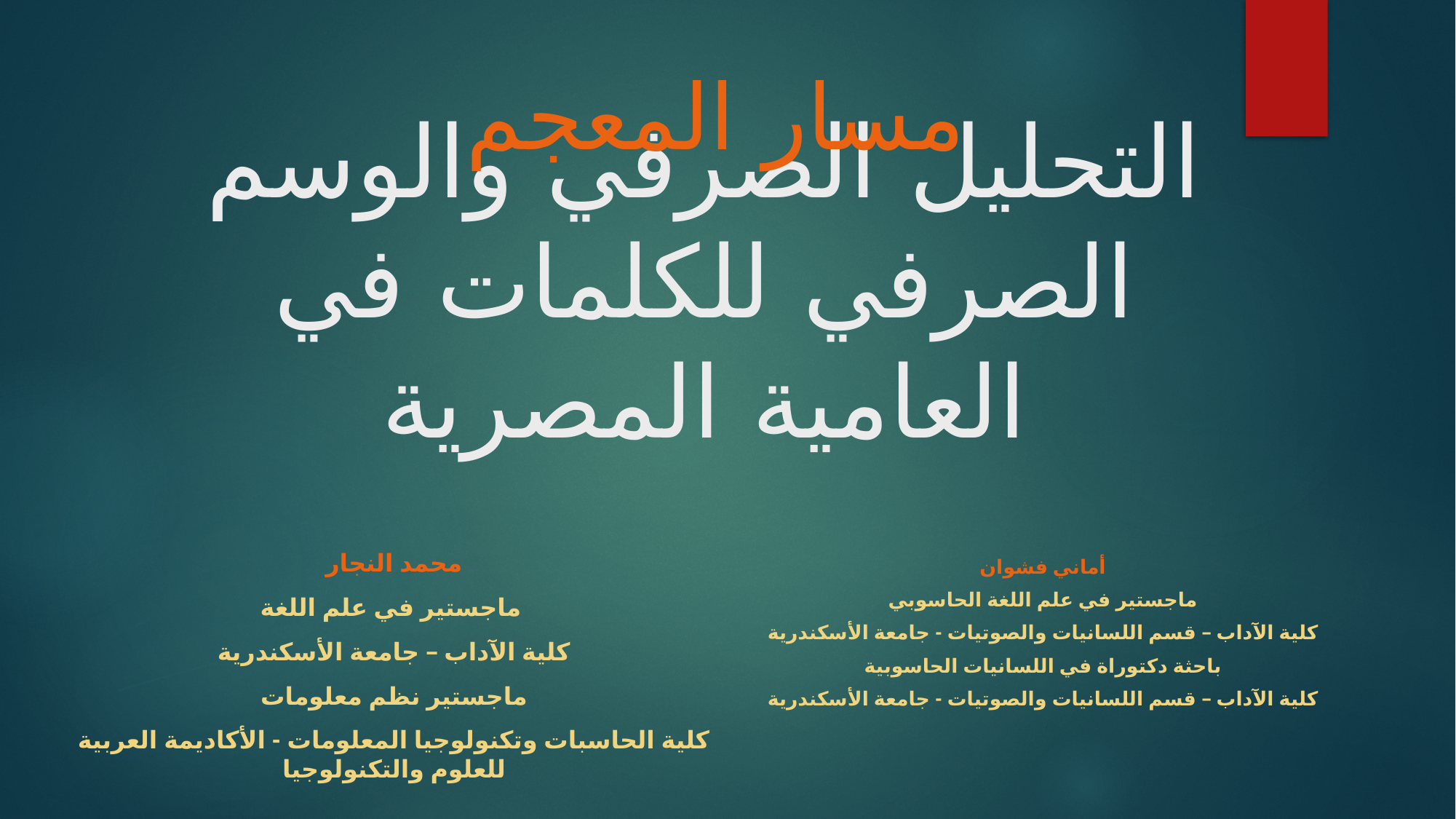

مسار المعجم
# التحليل الصرفي والوسم الصرفي للكلمات في العامية المصرية
محمد النجار
ماجستير في علم اللغة
كلية الآداب – جامعة الأسكندرية
ماجستير نظم معلومات
كلية الحاسبات وتكنولوجيا المعلومات - الأكاديمة العربية للعلوم والتكنولوجيا
أماني فشوان
ماجستير في علم اللغة الحاسوبي
كلية الآداب – قسم اللسانيات والصوتيات - جامعة الأسكندرية
باحثة دكتوراة في اللسانيات الحاسوبية
كلية الآداب – قسم اللسانيات والصوتيات - جامعة الأسكندرية